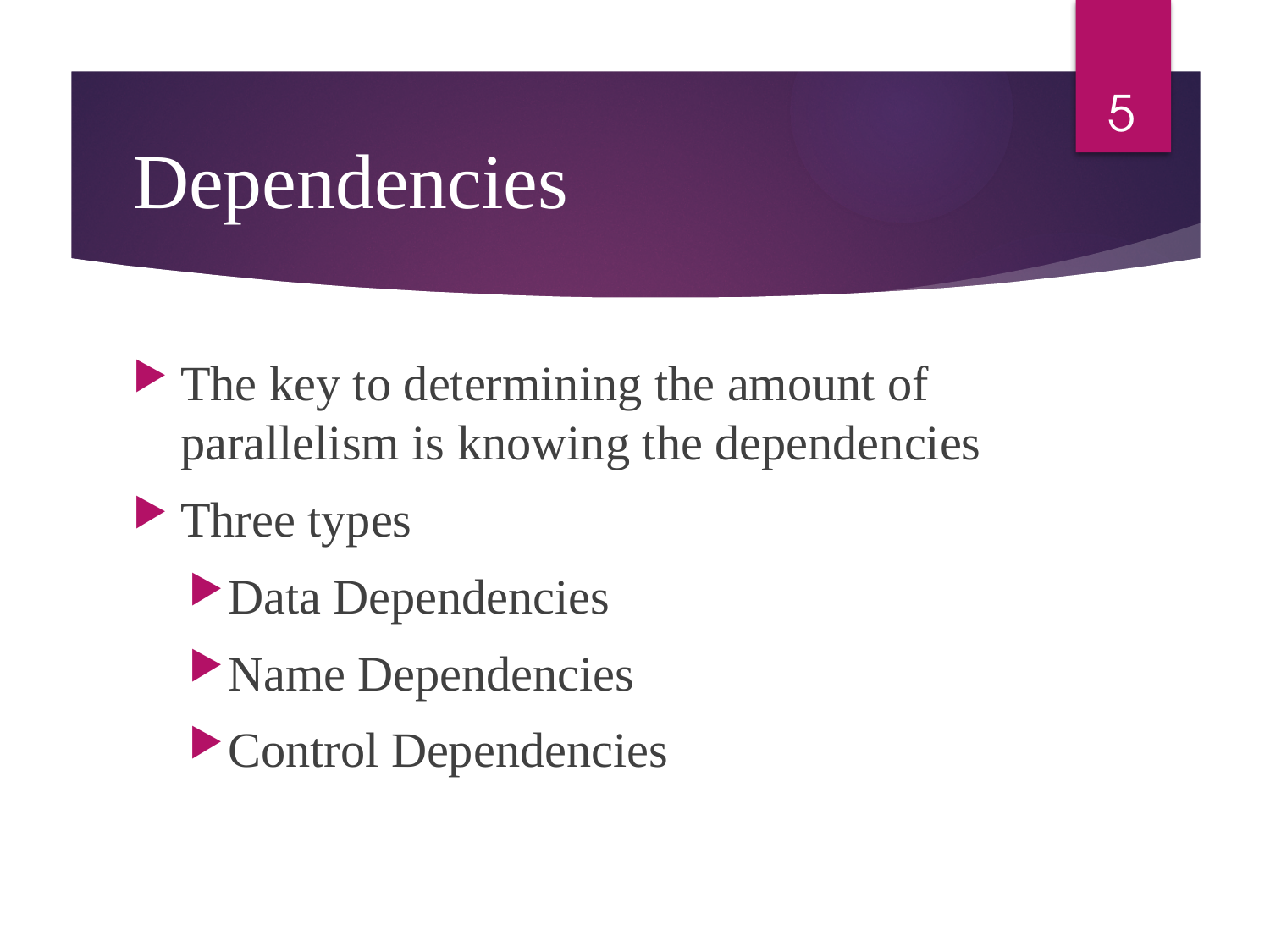

5
# Dependencies
The key to determining the amount of parallelism is knowing the dependencies
Three types
Data Dependencies
Name Dependencies
Control Dependencies